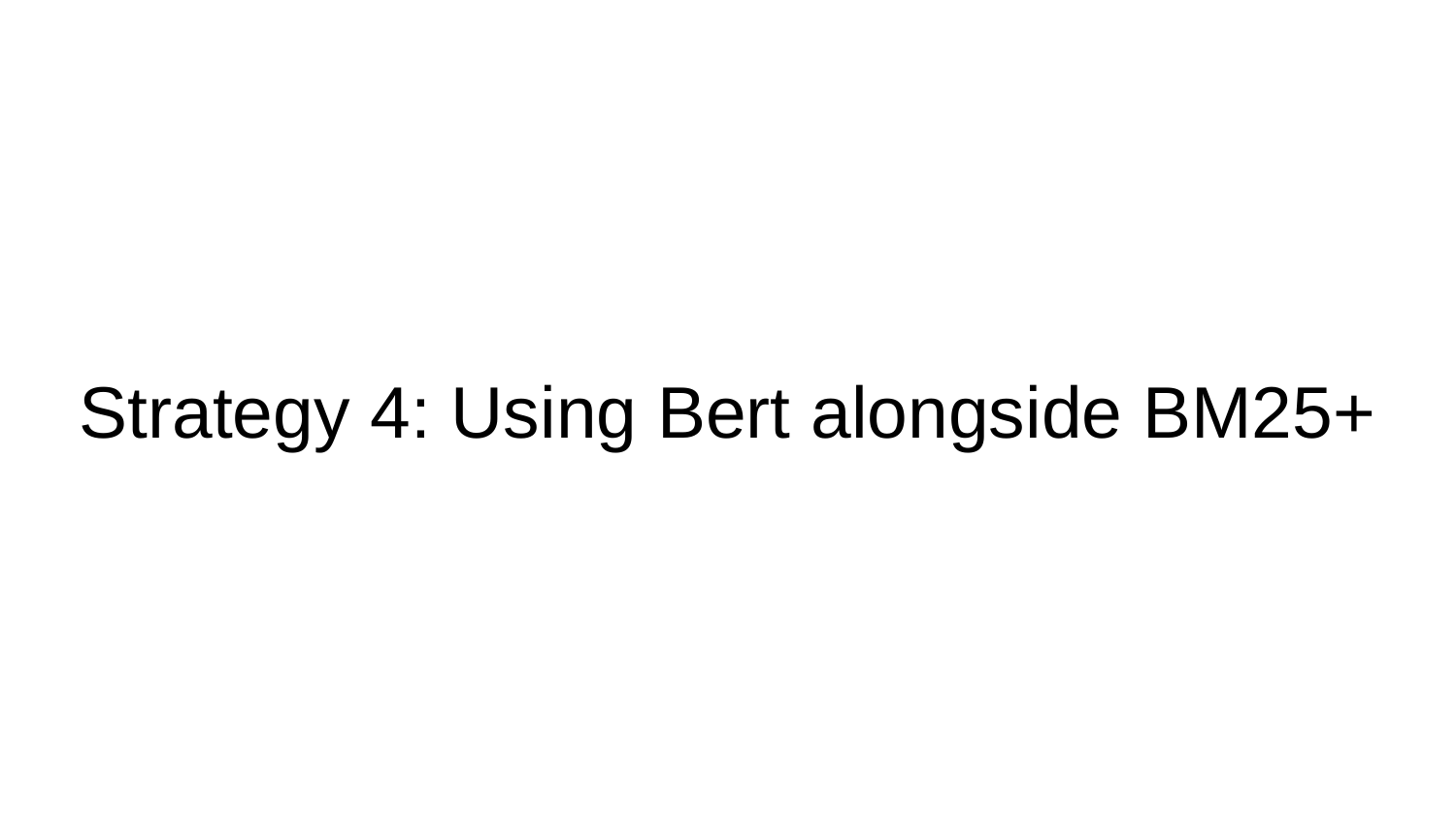

# Strategy 4: Using Bert alongside BM25+